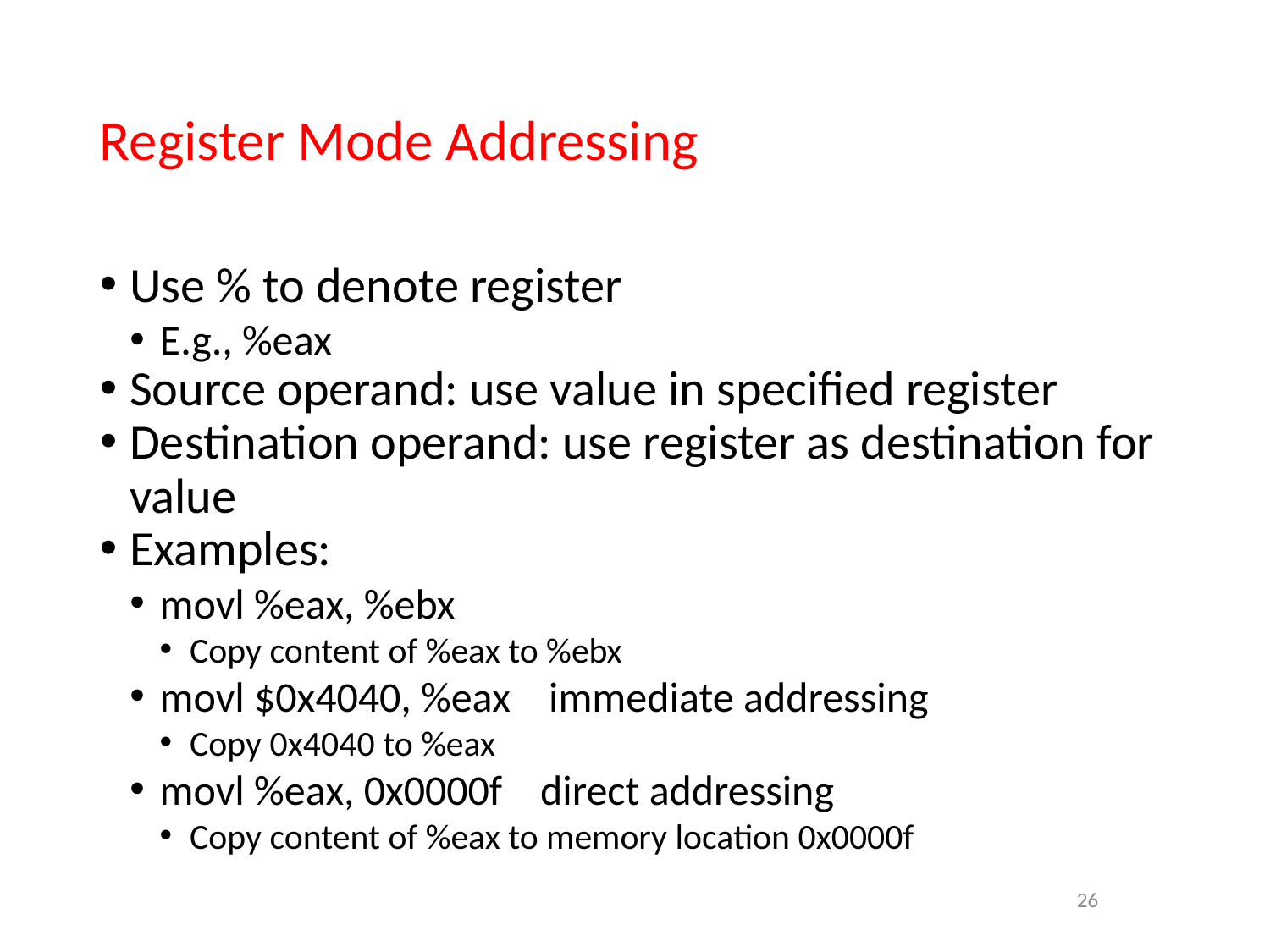

Register Mode Addressing
Use % to denote register
E.g., %eax
Source operand: use value in specified register
Destination operand: use register as destination for value
Examples:
movl %eax, %ebx
Copy content of %eax to %ebx
movl $0x4040, %eax    immediate addressing
Copy 0x4040 to %eax
movl %eax, 0x0000f    direct addressing
Copy content of %eax to memory location 0x0000f
26